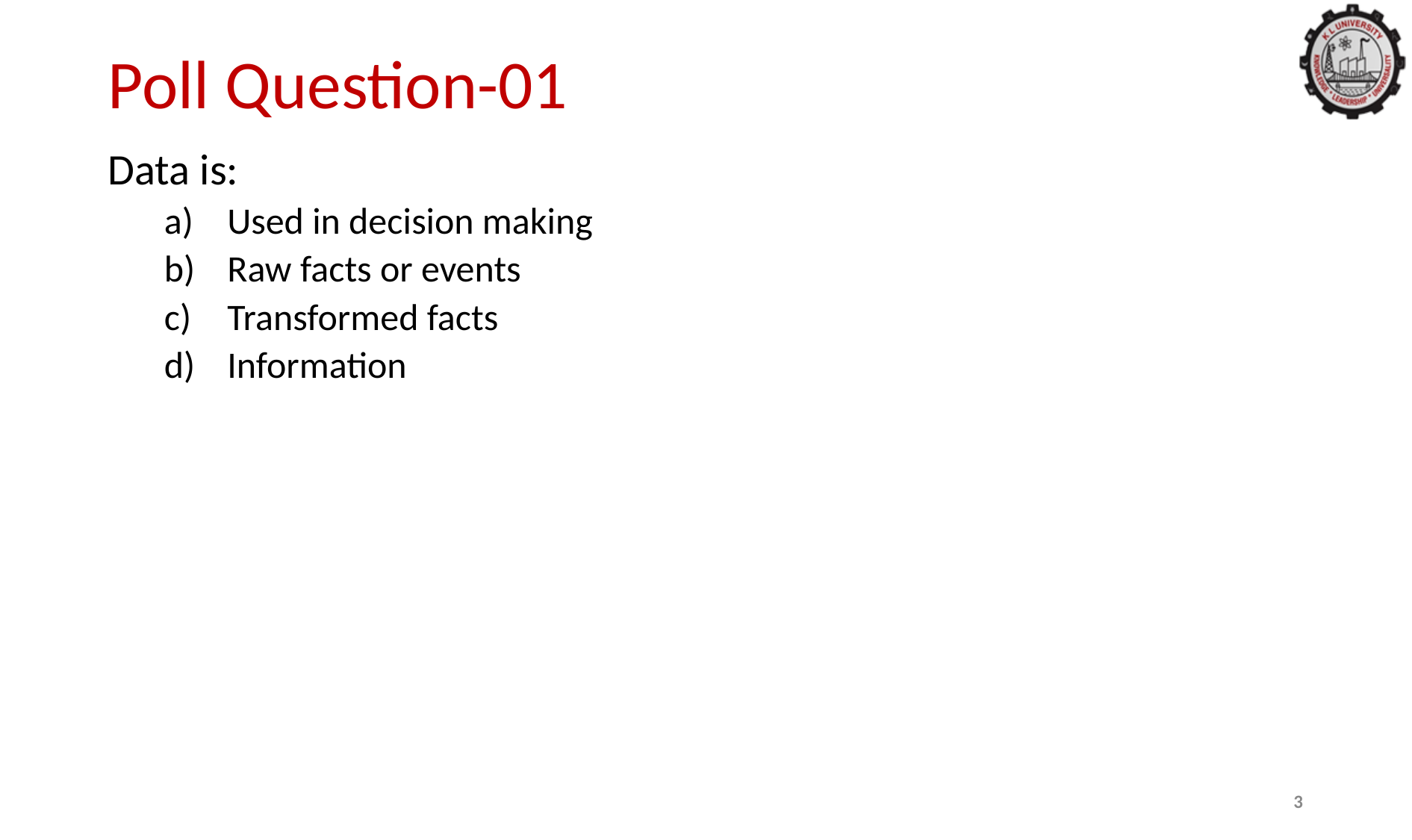

# Poll Question-01
Data is:
Used in decision making
Raw facts or events
Transformed facts
Information

3